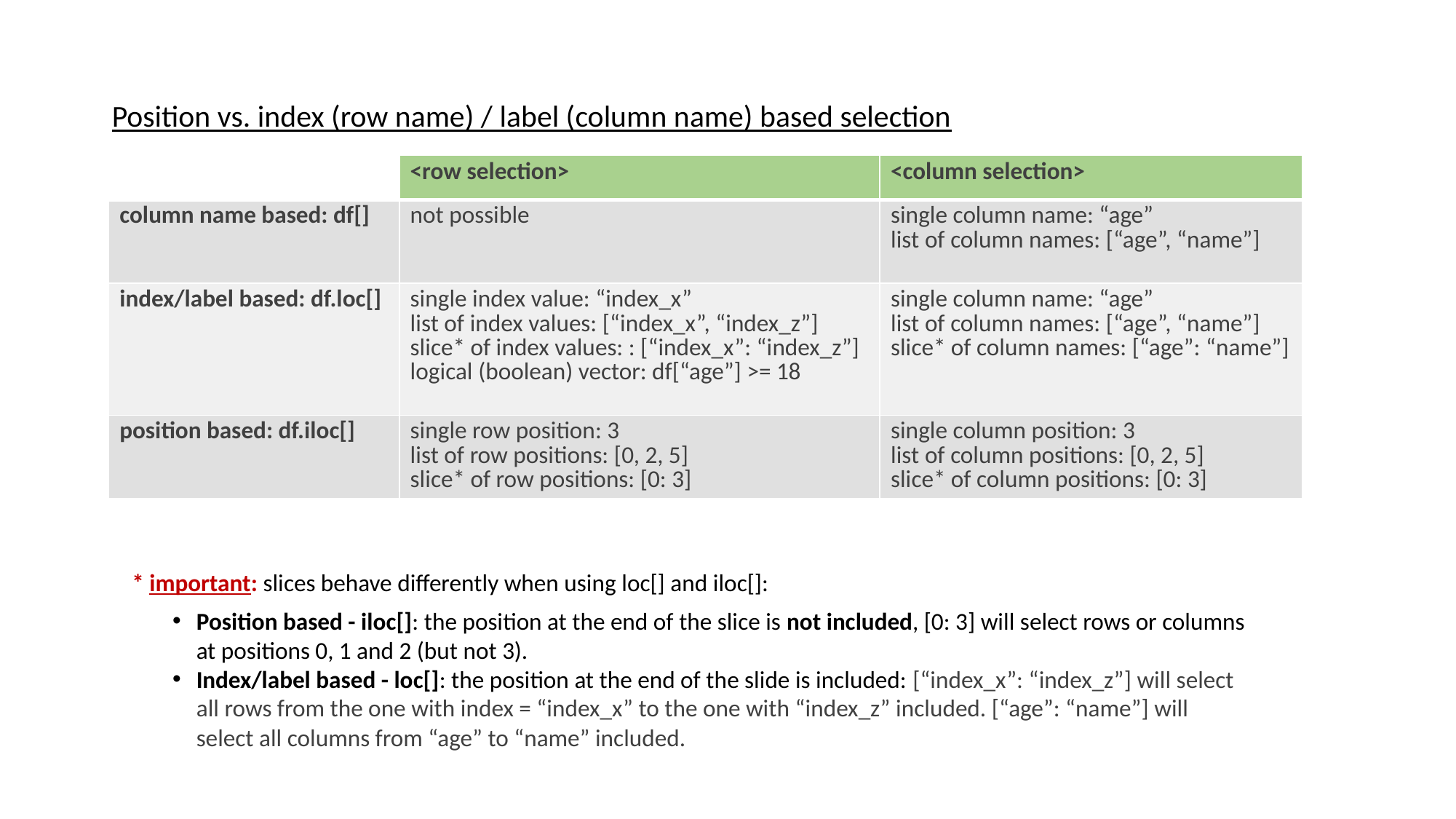

Position vs. index (row name) / label (column name) based selection
|  | <row selection> | <column selection> |
| --- | --- | --- |
| column name based: df[] | not possible | single column name: “age” list of column names: [“age”, “name”] |
| index/label based: df.loc[] | single index value: “index\_x” list of index values: [“index\_x”, “index\_z”] slice\* of index values: : [“index\_x”: “index\_z”] logical (boolean) vector: df[“age”] >= 18 | single column name: “age” list of column names: [“age”, “name”] slice\* of column names: [“age”: “name”] |
| position based: df.iloc[] | single row position: 3 list of row positions: [0, 2, 5] slice\* of row positions: [0: 3] | single column position: 3 list of column positions: [0, 2, 5] slice\* of column positions: [0: 3] |
* important: slices behave differently when using loc[] and iloc[]:
Position based - iloc[]: the position at the end of the slice is not included, [0: 3] will select rows or columns at positions 0, 1 and 2 (but not 3).
Index/label based - loc[]: the position at the end of the slide is included: [“index_x”: “index_z”] will select all rows from the one with index = “index_x” to the one with “index_z” included. [“age”: “name”] will select all columns from “age” to “name” included.